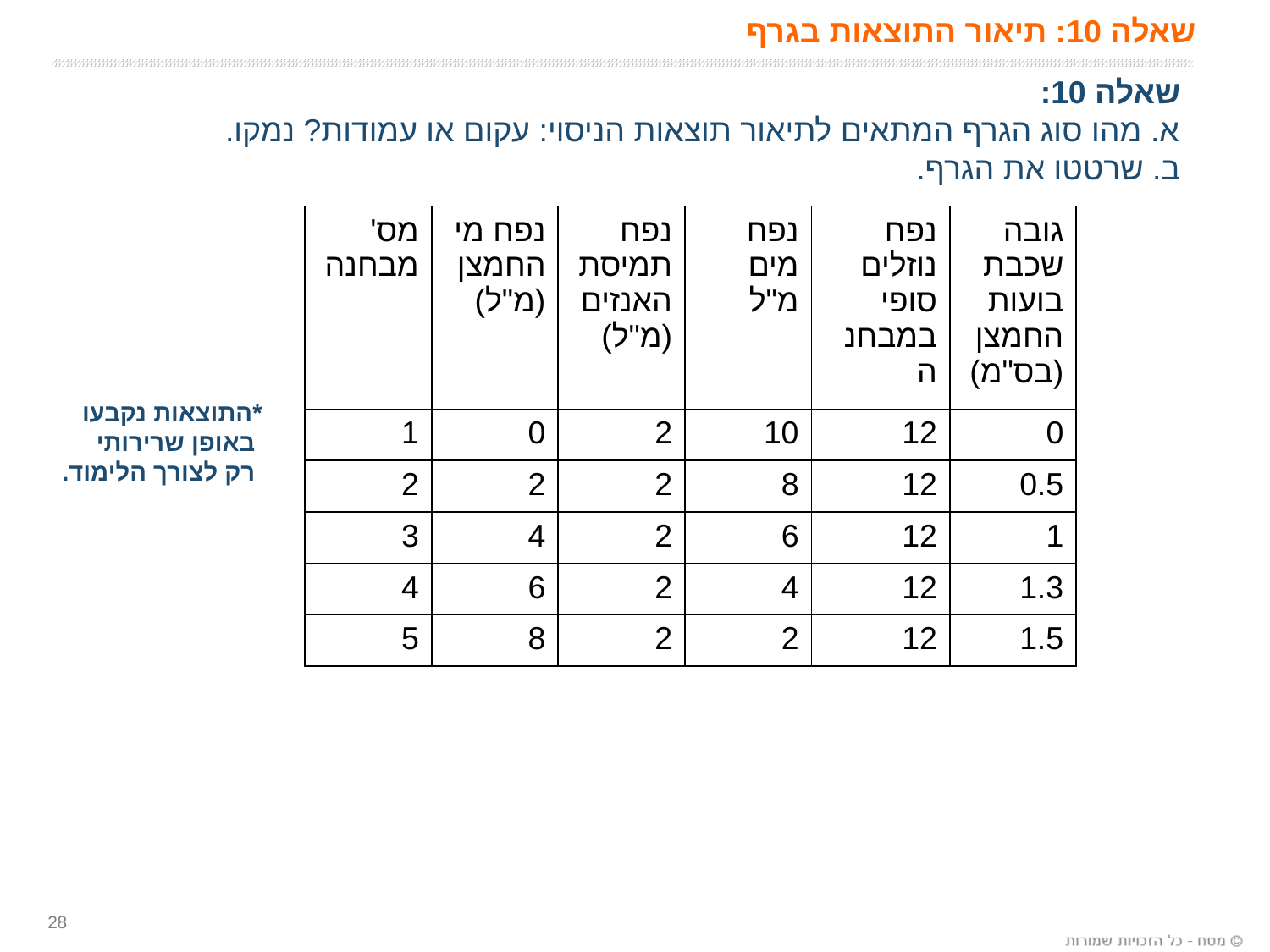

# שאלה 10: תיאור התוצאות בגרף

שאלה 10:
א. מהו סוג הגרף המתאים לתיאור תוצאות הניסוי: עקום או עמודות? נמקו.
ב. שרטטו את הגרף.

| מס' מבחנה | נפח מי החמצן (מ"ל) | נפח תמיסת האנזים (מ"ל) | נפח מים מ"ל | נפח נוזלים סופי במבחנה | גובה שכבת בועות החמצן (בס"מ) |
| --- | --- | --- | --- | --- | --- |
| 1 | 0 | 2 | 10 | 12 | 0 |
| 2 | 2 | 2 | 8 | 12 | 0.5 |
| 3 | 4 | 2 | 6 | 12 | 1 |
| 4 | 6 | 2 | 4 | 12 | 1.3 |
| 5 | 8 | 2 | 2 | 12 | 1.5 |
*התוצאות נקבעו
 באופן שרירותי
 רק לצורך הלימוד.
28